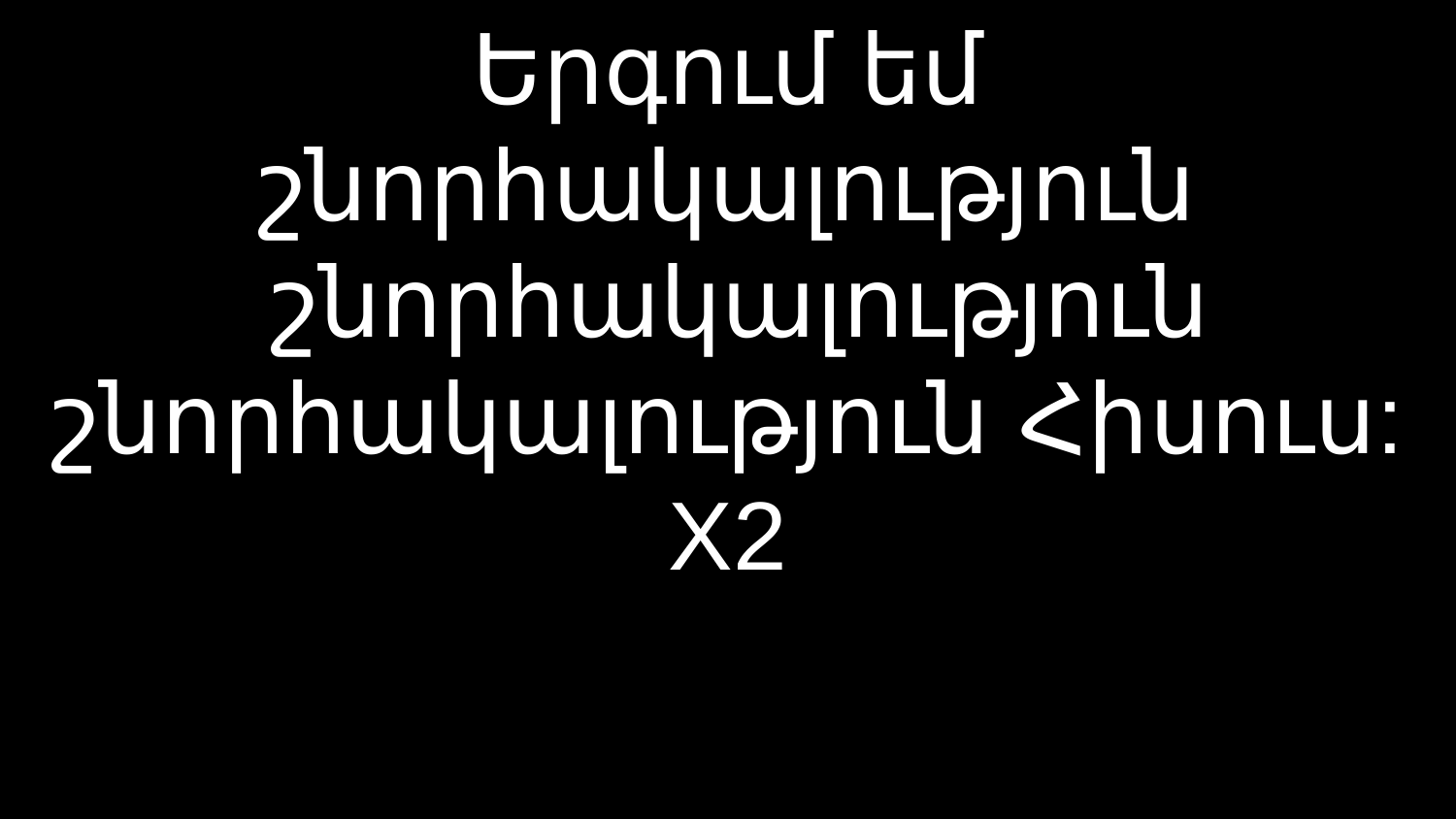

# Երգում եմ շնորհակալություն շնորհակալություն շնորհակալություն Հիսուս: X2